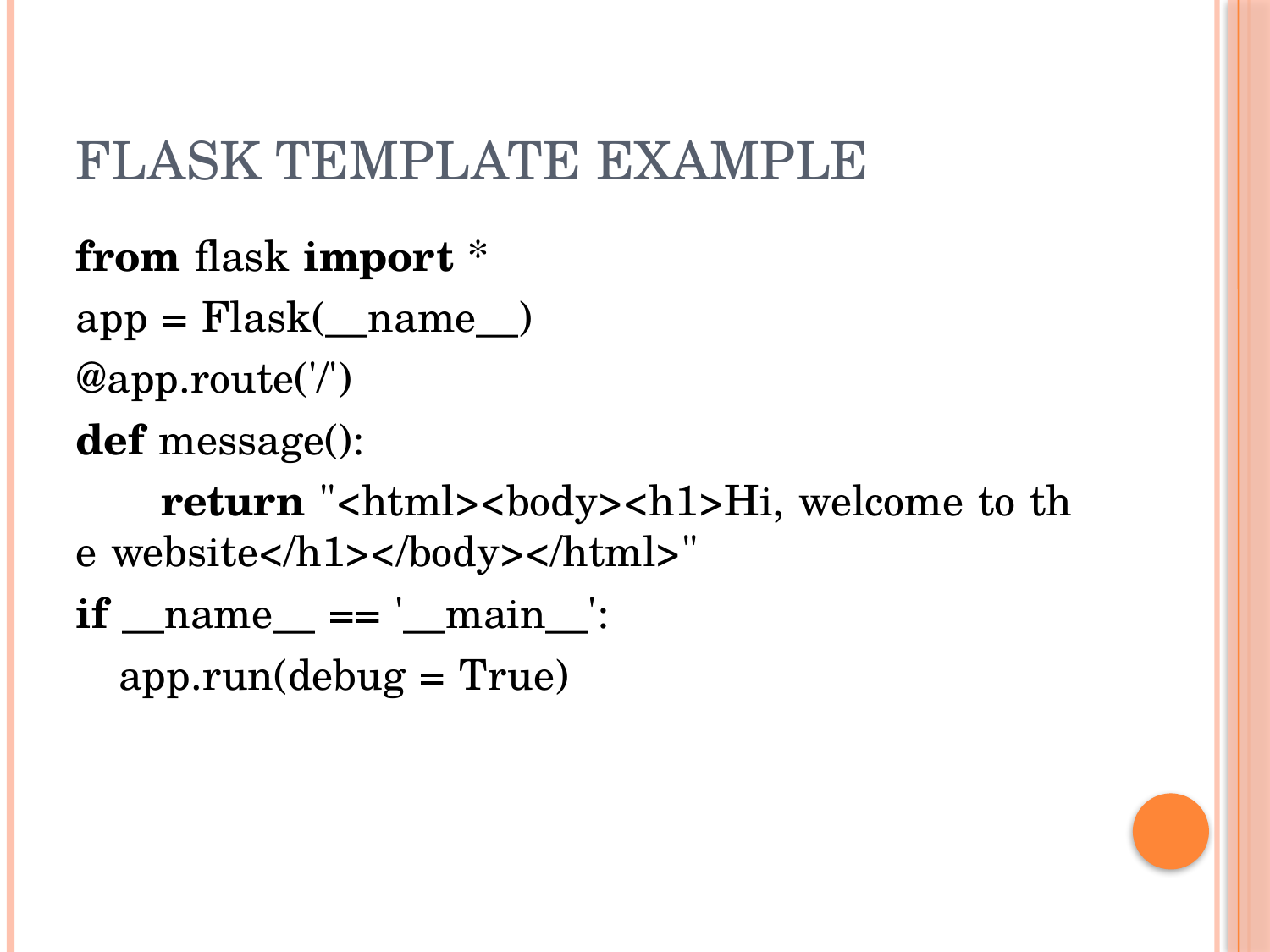

# Flask Template Example
from flask import *
app = Flask(__name__)
@app.route('/')
def message():
      return "<html><body><h1>Hi, welcome to the website</h1></body></html>"
if __name__ == '__main__':
   app.run(debug = True)